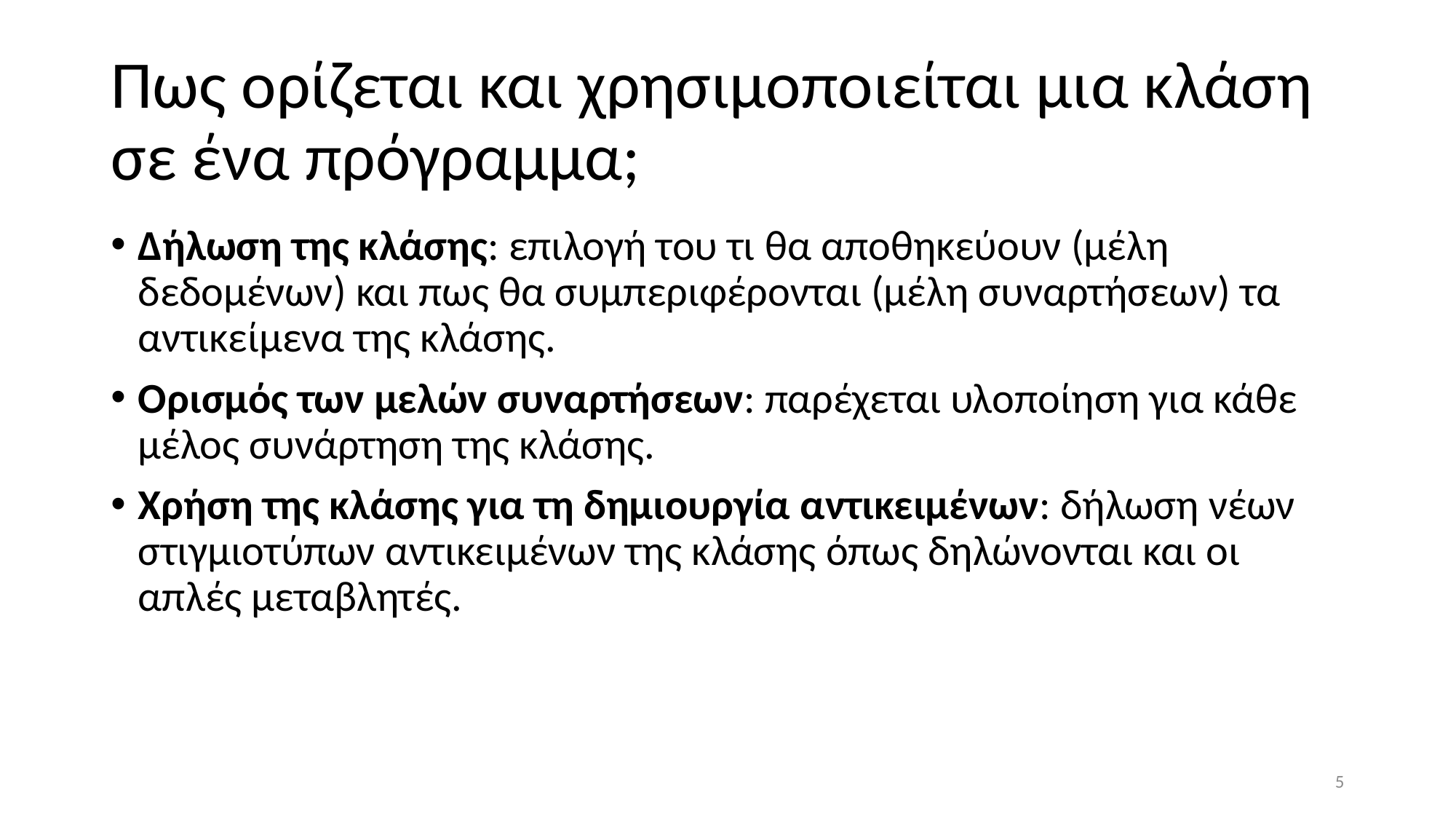

# Πως ορίζεται και χρησιμοποιείται μια κλάση σε ένα πρόγραμμα;
Δήλωση της κλάσης: επιλογή του τι θα αποθηκεύουν (μέλη δεδομένων) και πως θα συμπεριφέρονται (μέλη συναρτήσεων) τα αντικείμενα της κλάσης.
Ορισμός των μελών συναρτήσεων: παρέχεται υλοποίηση για κάθε μέλος συνάρτηση της κλάσης.
Χρήση της κλάσης για τη δημιουργία αντικειμένων: δήλωση νέων στιγμιοτύπων αντικειμένων της κλάσης όπως δηλώνονται και οι απλές μεταβλητές.
5